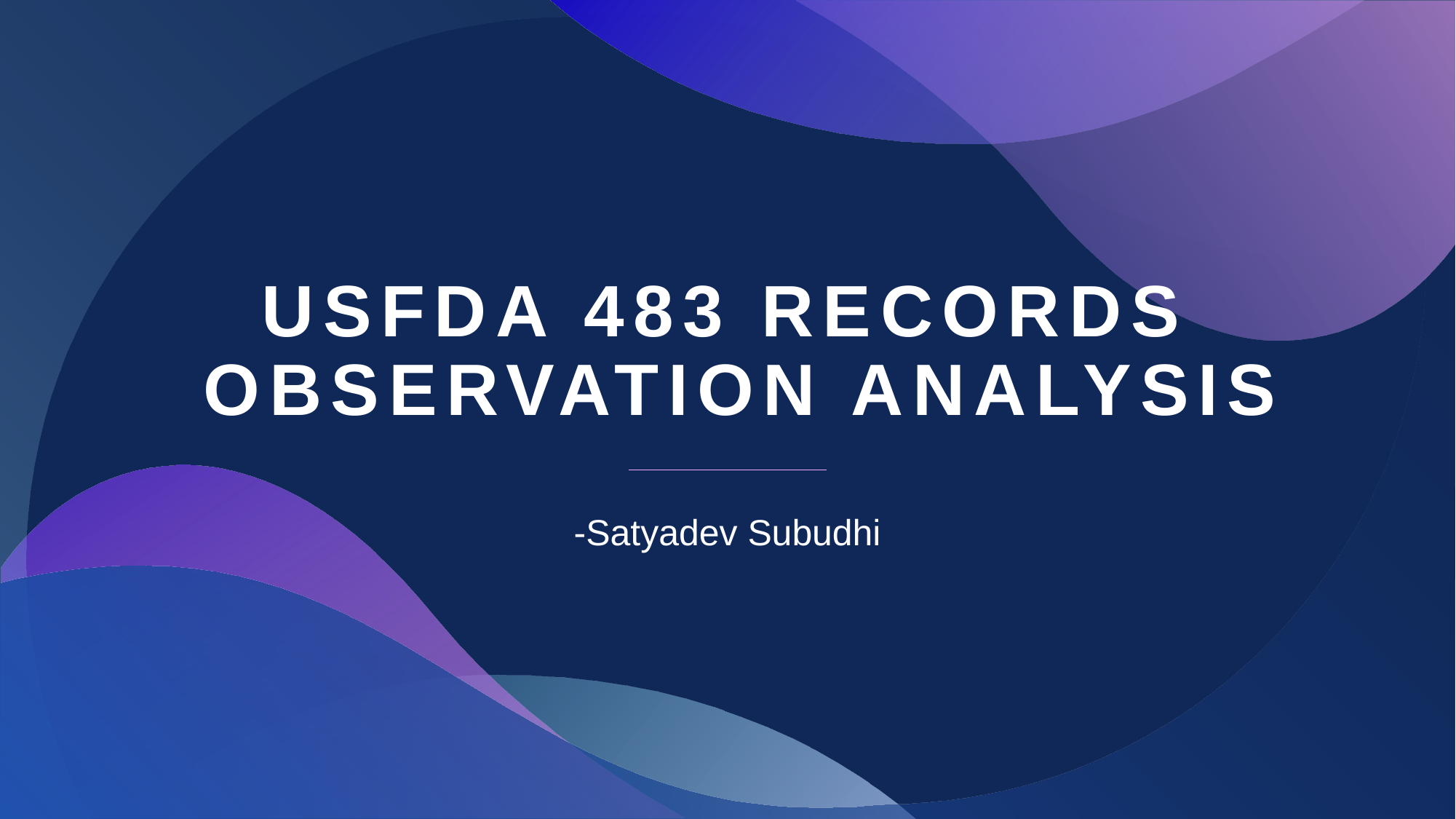

# USFDA 483 records observation analysis
-Satyadev Subudhi